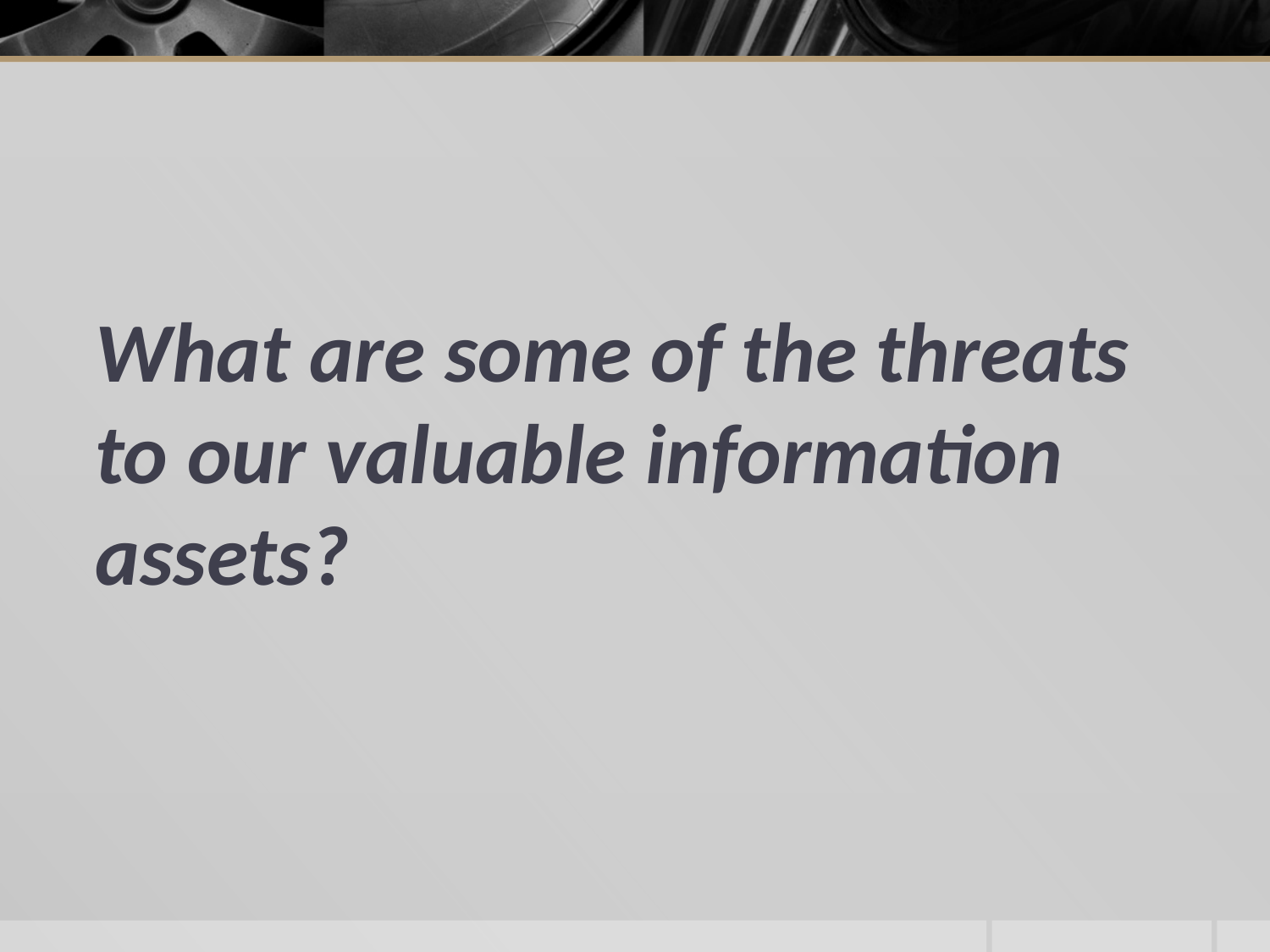

# What are some of the threats to our valuable information assets?